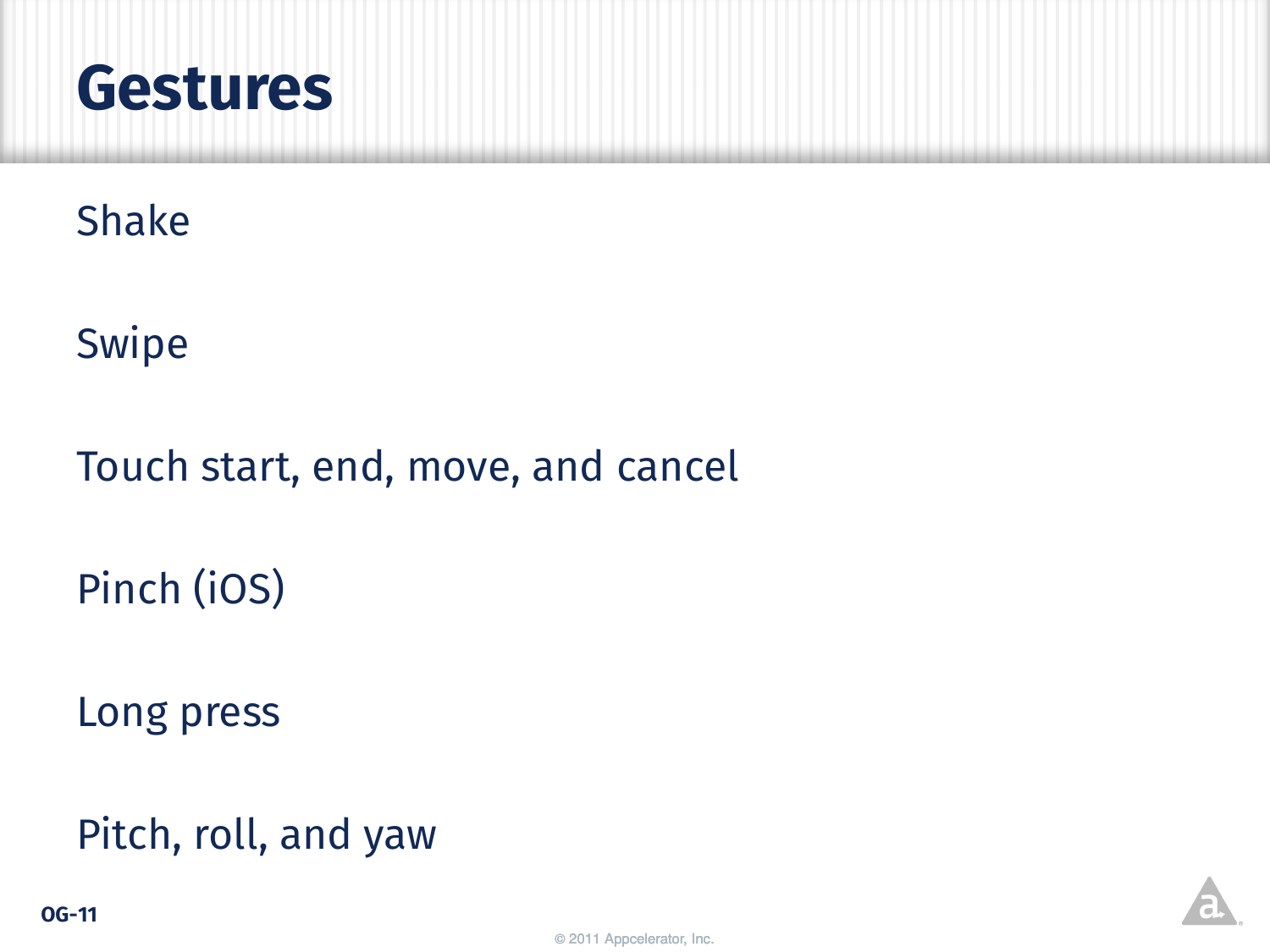

# Gestures
Shake

Swipe

Touch start, end, move, and cancel

Pinch (iOS)

Long press

Pitch, roll, and yaw
OG-11